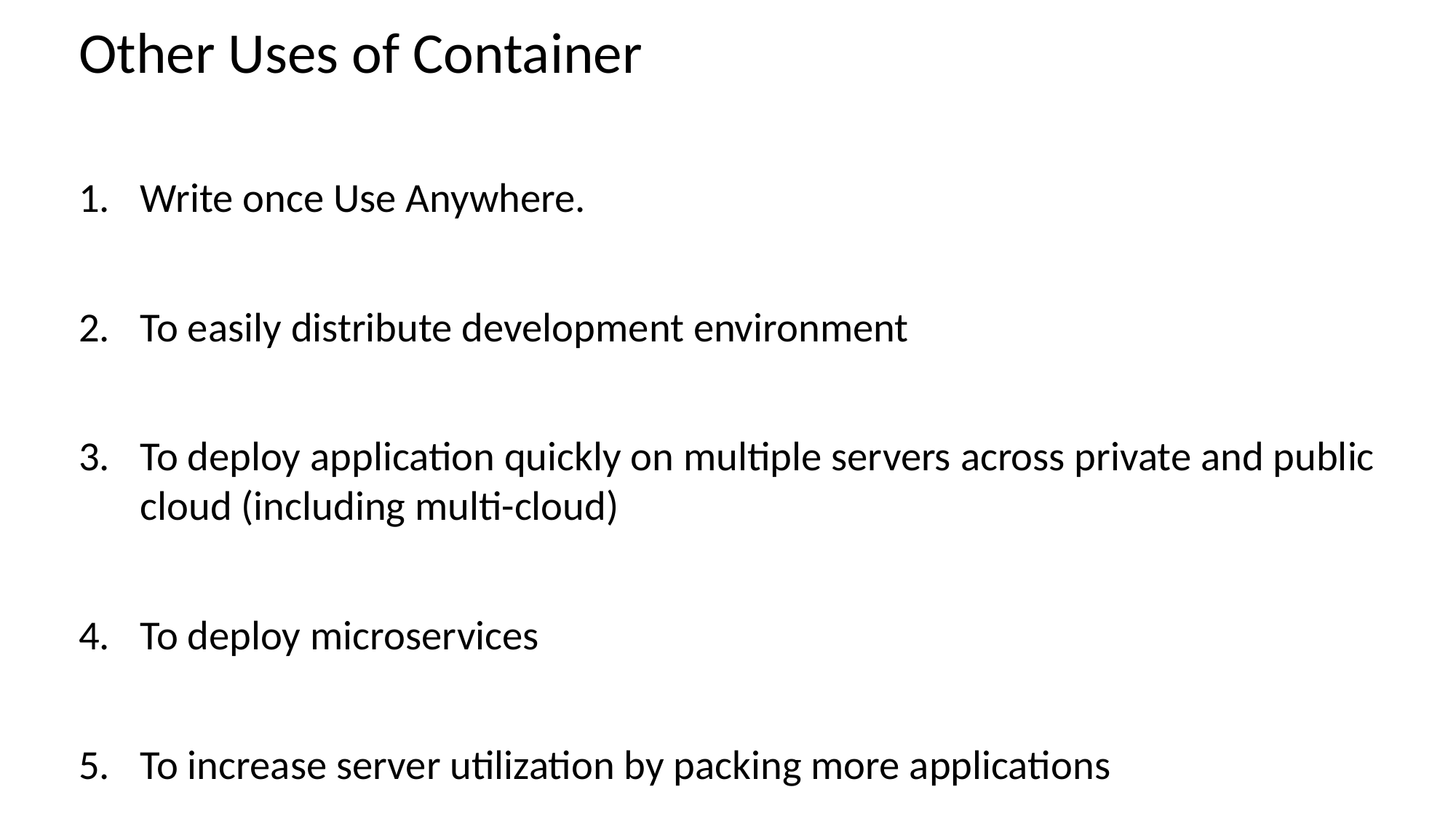

Other Uses of Container

Write once Use Anywhere.

To easily distribute development environment

To deploy application quickly on multiple servers across private and public cloud (including multi-cloud)

To deploy microservices

To increase server utilization by packing more applications